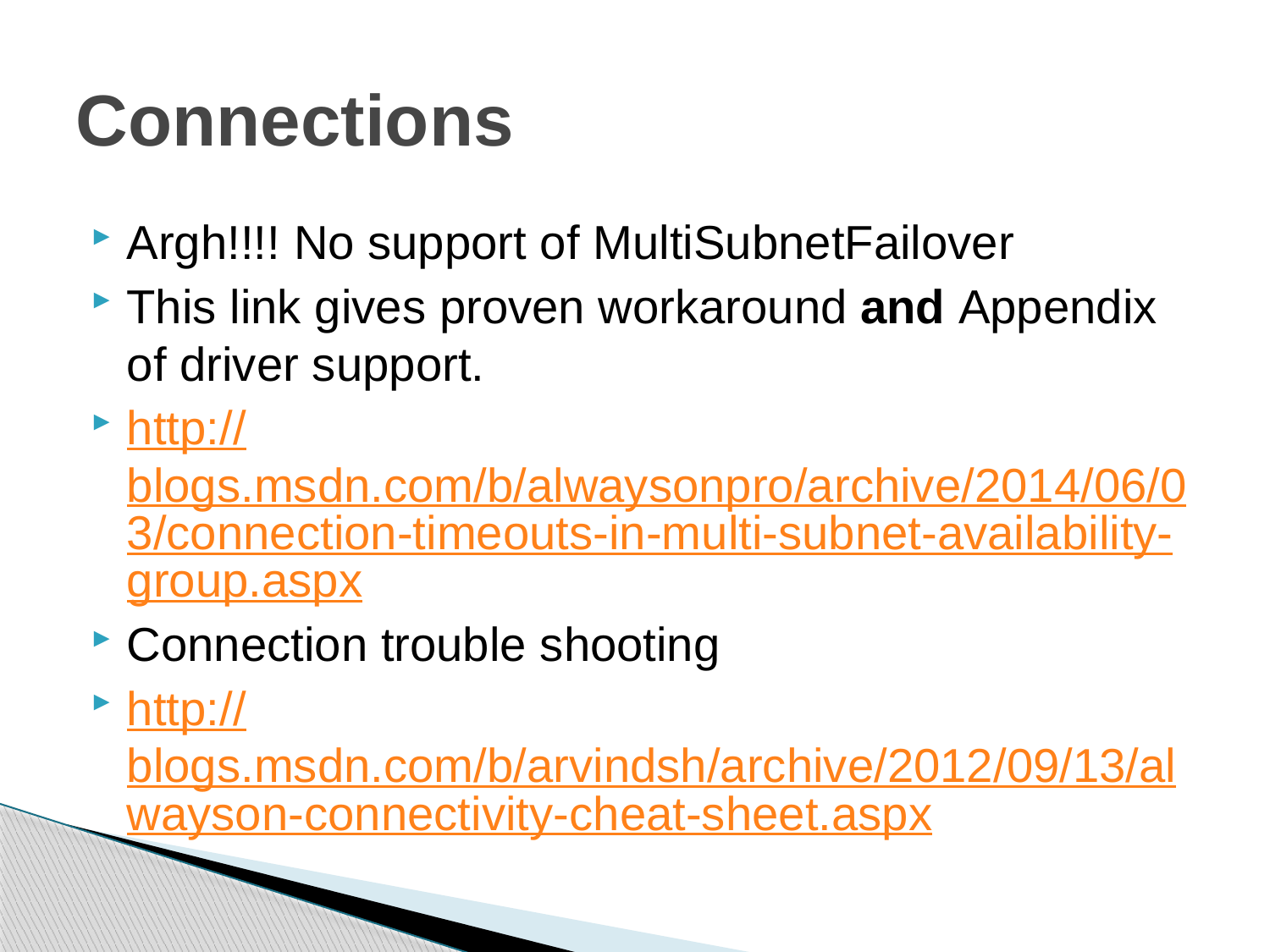

# Connections
Argh!!!! No support of MultiSubnetFailover
This link gives proven workaround and Appendix of driver support.
http://blogs.msdn.com/b/alwaysonpro/archive/2014/06/03/connection-timeouts-in-multi-subnet-availability-group.aspx
Connection trouble shooting
http://blogs.msdn.com/b/arvindsh/archive/2012/09/13/alwayson-connectivity-cheat-sheet.aspx